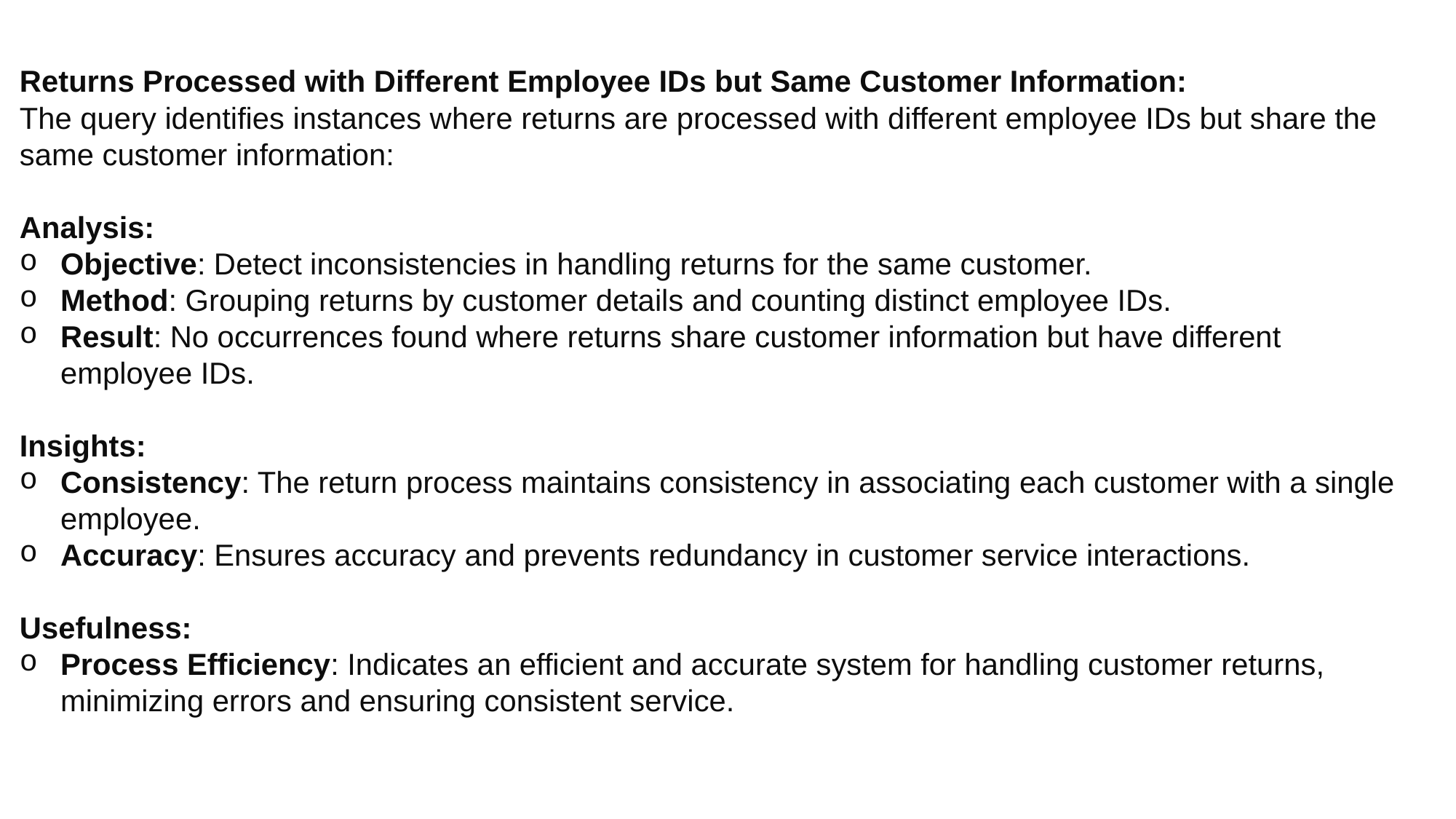

Returns Processed with Different Employee IDs but Same Customer Information:
The query identifies instances where returns are processed with different employee IDs but share the same customer information:

Analysis:
Objective: Detect inconsistencies in handling returns for the same customer.
Method: Grouping returns by customer details and counting distinct employee IDs.
Result: No occurrences found where returns share customer information but have different employee IDs.

Insights:
Consistency: The return process maintains consistency in associating each customer with a single employee.
Accuracy: Ensures accuracy and prevents redundancy in customer service interactions.

Usefulness:
Process Efficiency: Indicates an efficient and accurate system for handling customer returns, minimizing errors and ensuring consistent service.